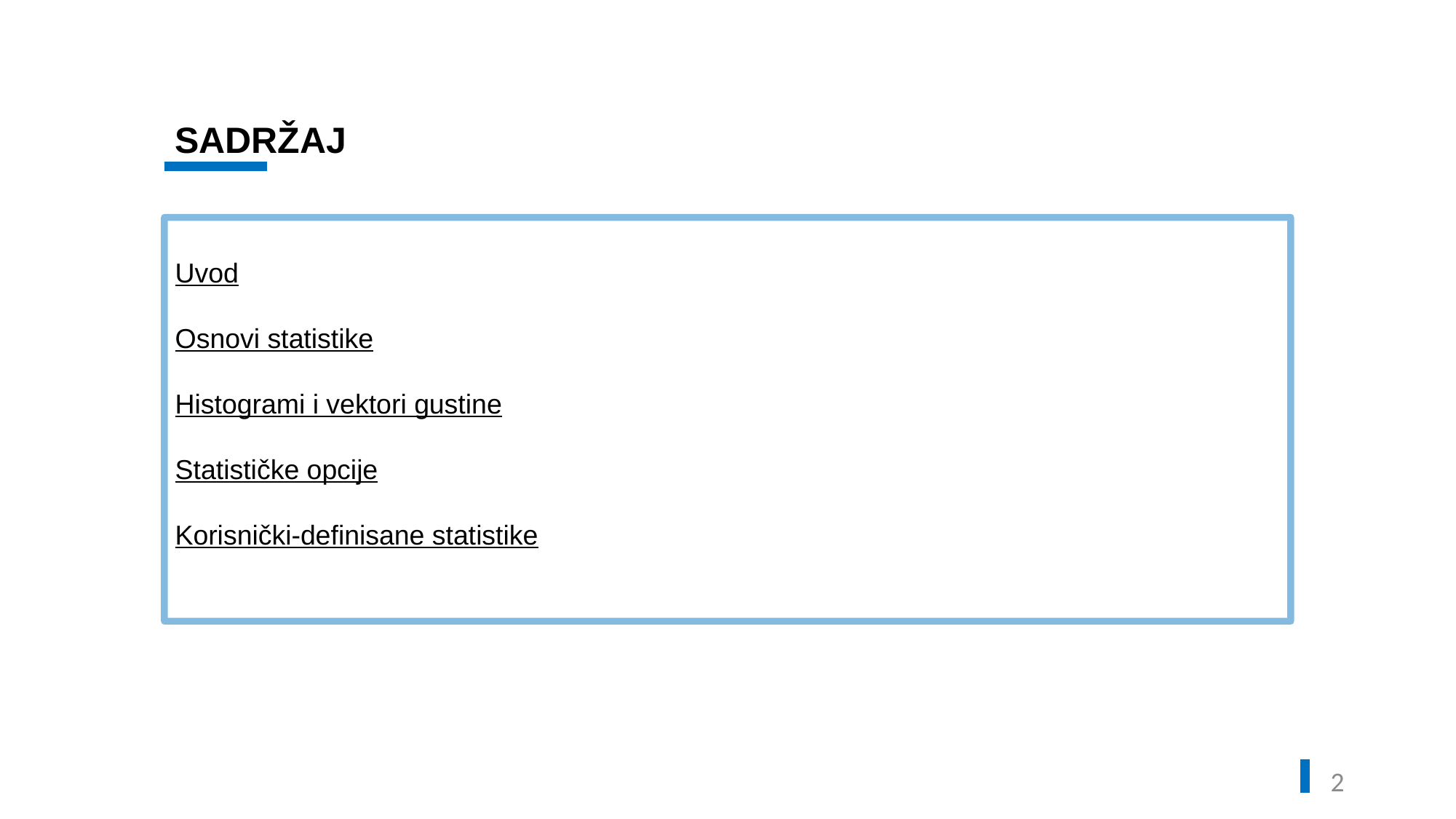

SADRŽAJ

Uvod

Osnovi statistike

Histogrami i vektori gustine

Statističke opcije

Korisnički-definisane statistike

2